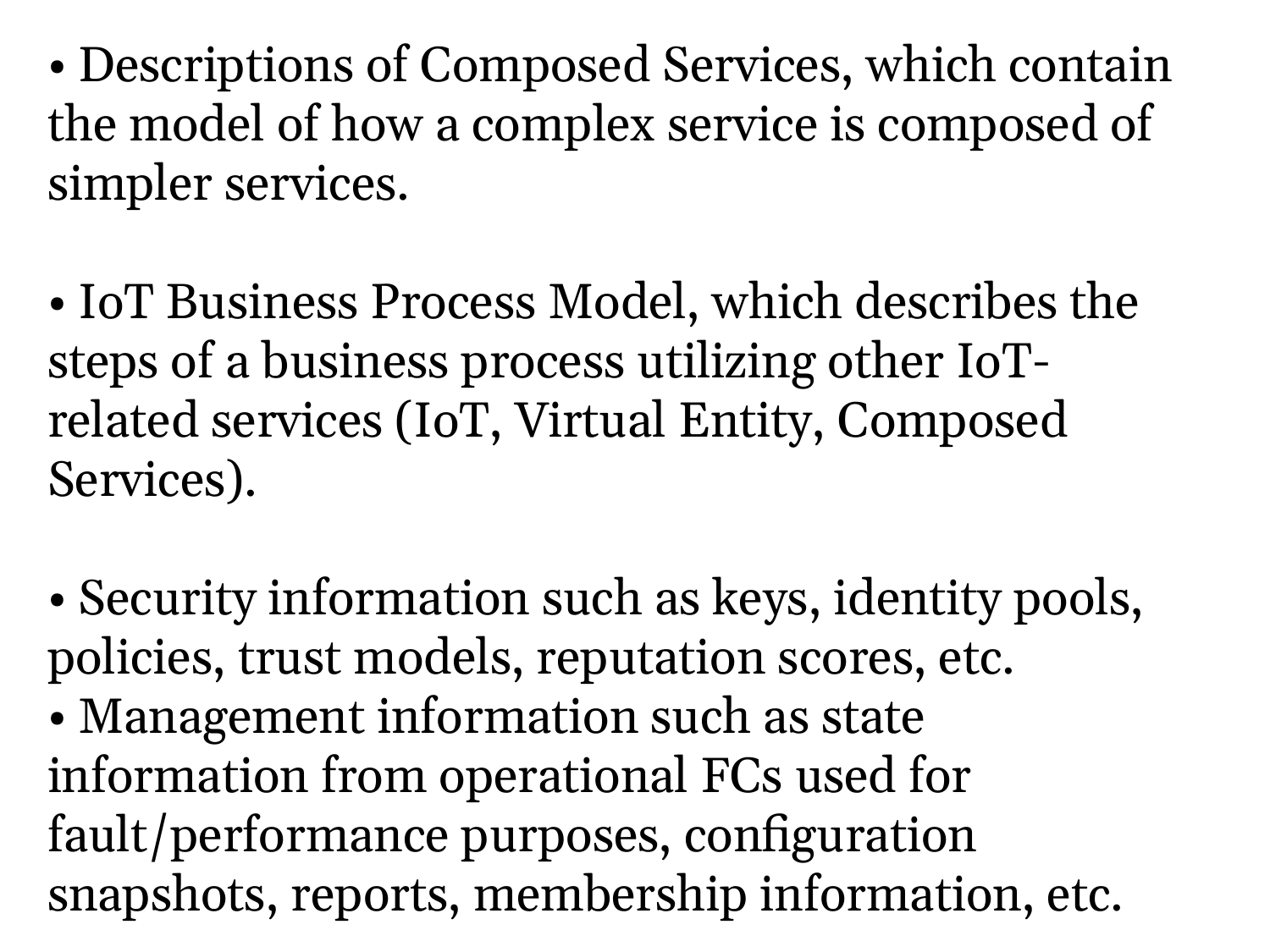

• Descriptions of Composed Services, which contain the model of how a complex service is composed of simpler services.

• IoT Business Process Model, which describes the steps of a business process utilizing other IoT-related services (IoT, Virtual Entity, Composed Services).

• Security information such as keys, identity pools, policies, trust models, reputation scores, etc.
• Management information such as state information from operational FCs used for fault/performance purposes, configuration snapshots, reports, membership information, etc.